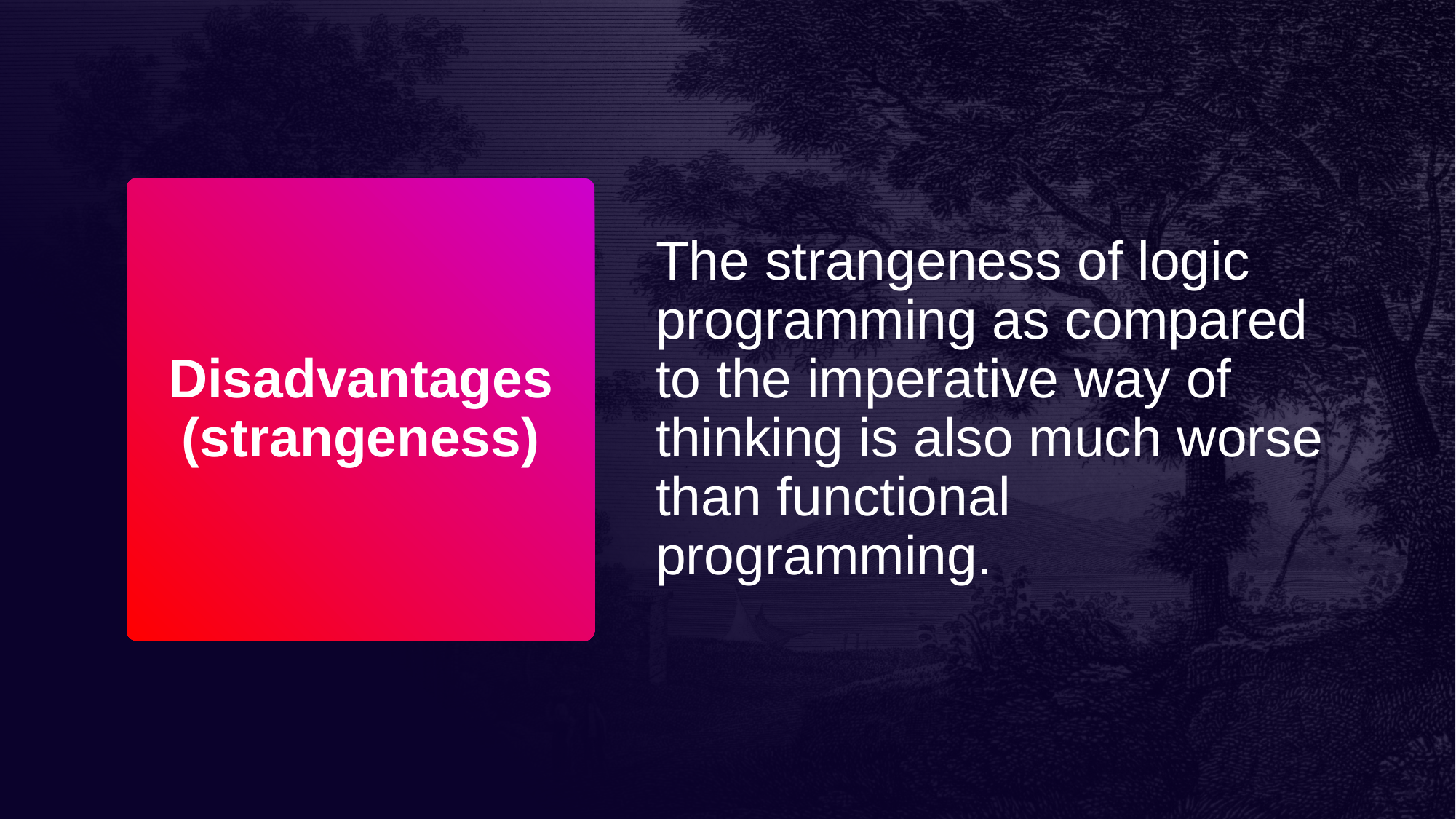

The strangeness of logic programming as compared to the imperative way of thinking is also much worse than functional programming.
# Disadvantages (strangeness)